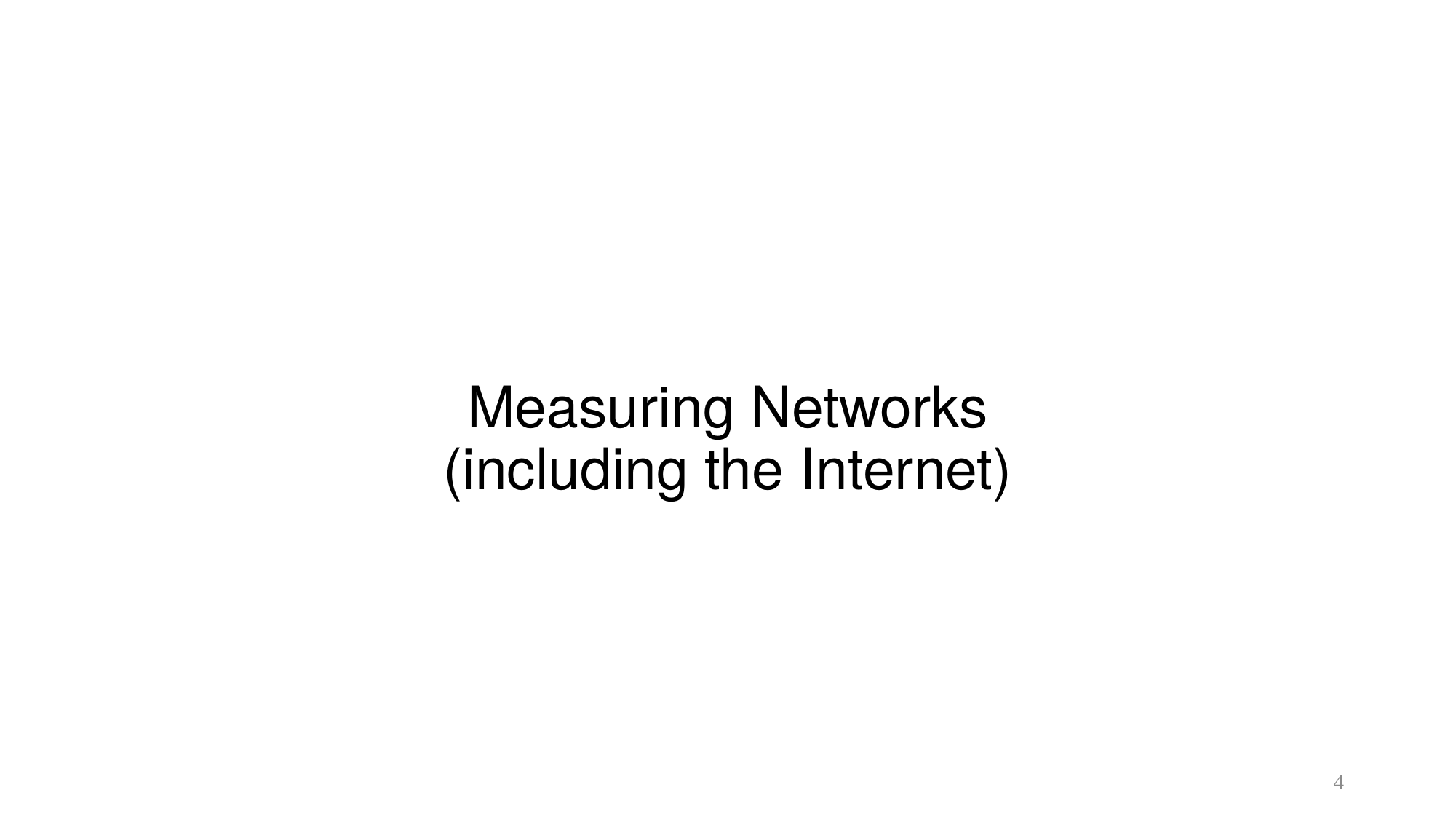

# Measuring Networks (including the Internet)
4